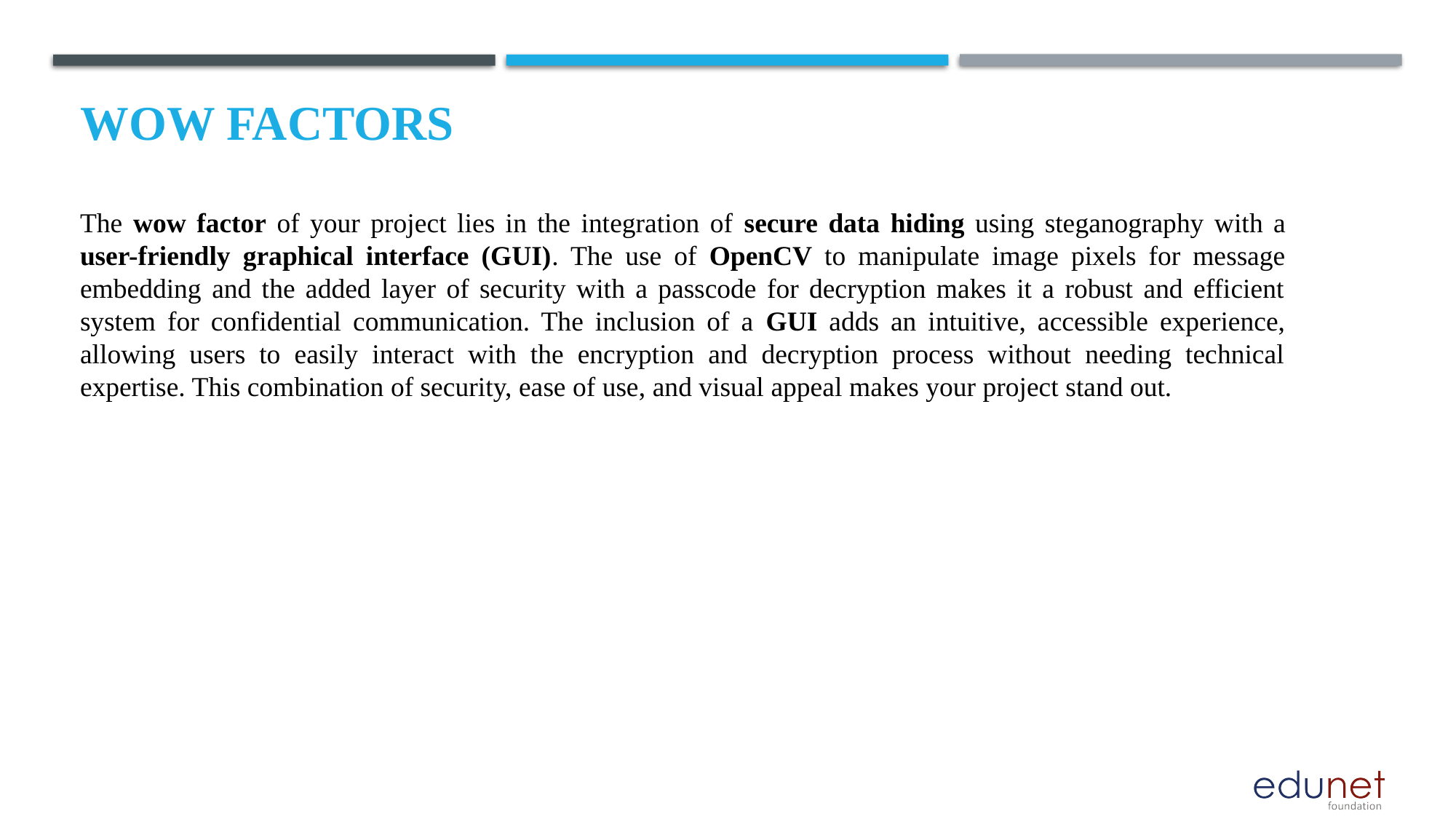

# Wow factors
The wow factor of your project lies in the integration of secure data hiding using steganography with a user-friendly graphical interface (GUI). The use of OpenCV to manipulate image pixels for message embedding and the added layer of security with a passcode for decryption makes it a robust and efficient system for confidential communication. The inclusion of a GUI adds an intuitive, accessible experience, allowing users to easily interact with the encryption and decryption process without needing technical expertise. This combination of security, ease of use, and visual appeal makes your project stand out.